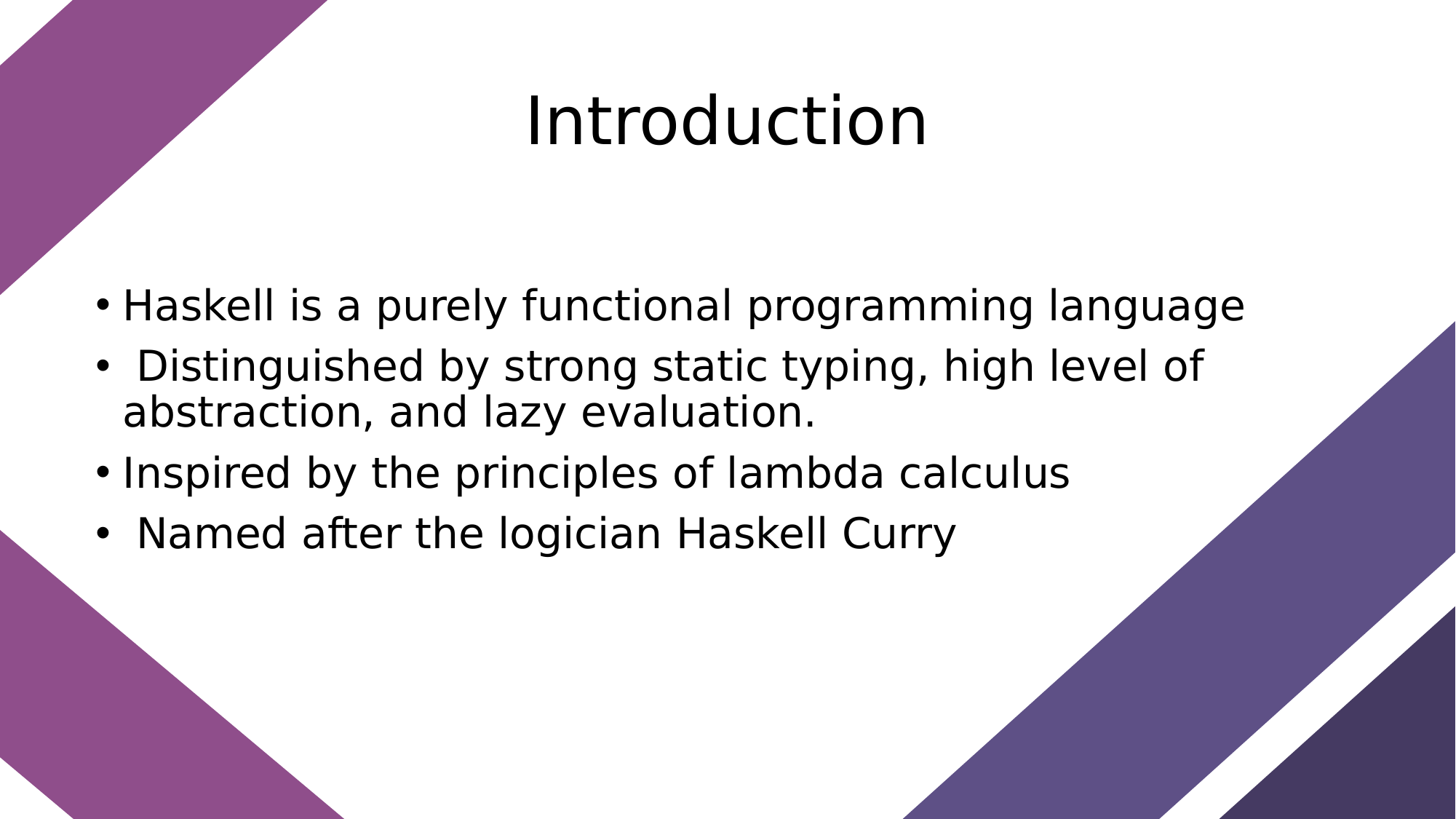

# Introduction

Haskell is a purely functional programming language
 Distinguished by strong static typing, high level of abstraction, and lazy evaluation.
Inspired by the principles of lambda calculus
 Named after the logician Haskell Curry